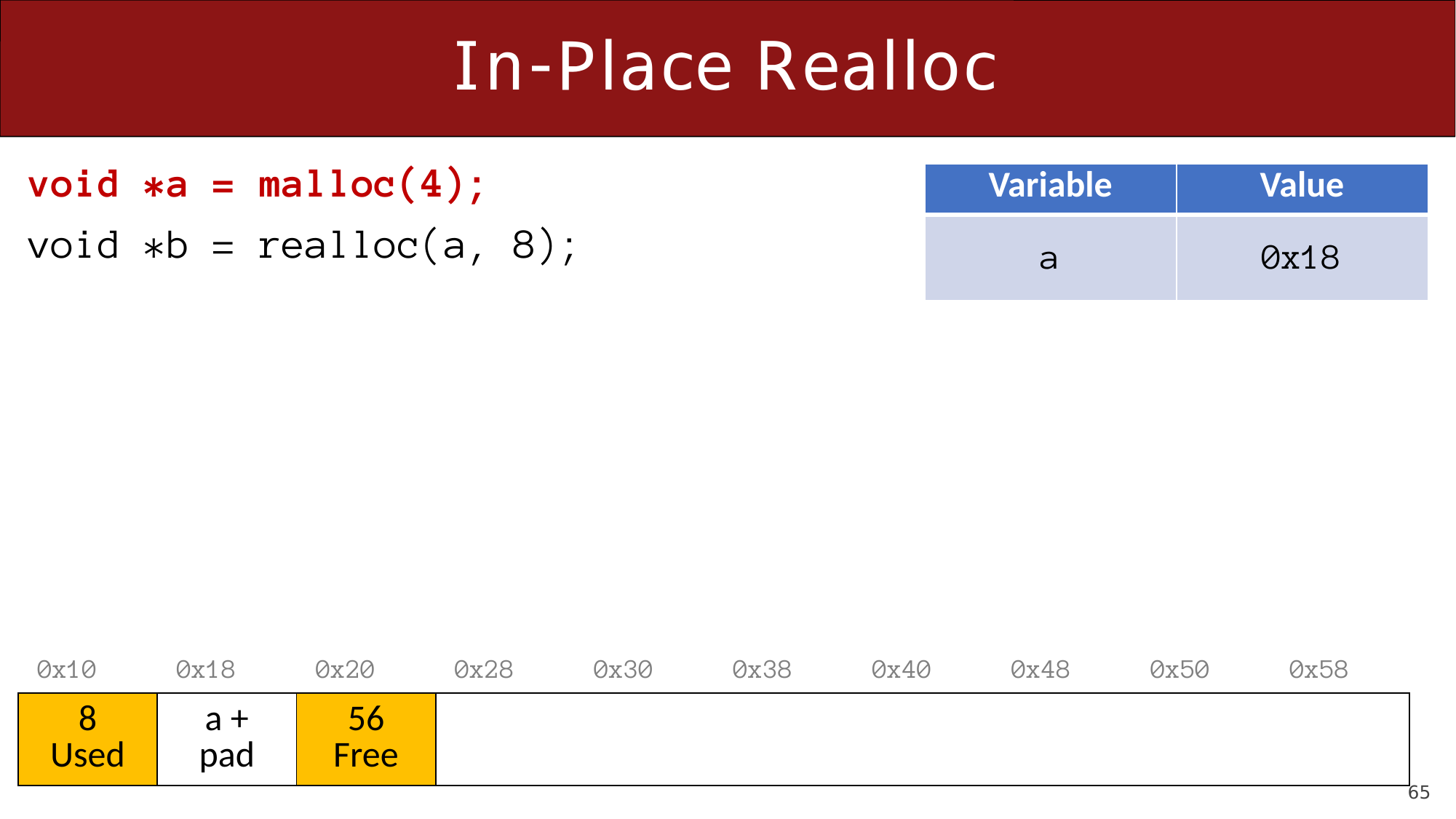

# In-Place Realloc
void *a = malloc(4);
void *b = realloc(a, 8);
| Variable | Value |
| --- | --- |
| a | 0x18 |
| 0x10 | 0x18 | 0x20 | 0x28 | 0x30 | 0x38 | 0x40 | 0x48 | 0x50 | 0x58 |
| --- | --- | --- | --- | --- | --- | --- | --- | --- | --- |
| 8 Used | a + pad | 56 Free |  |  |  |  |  |  |  |